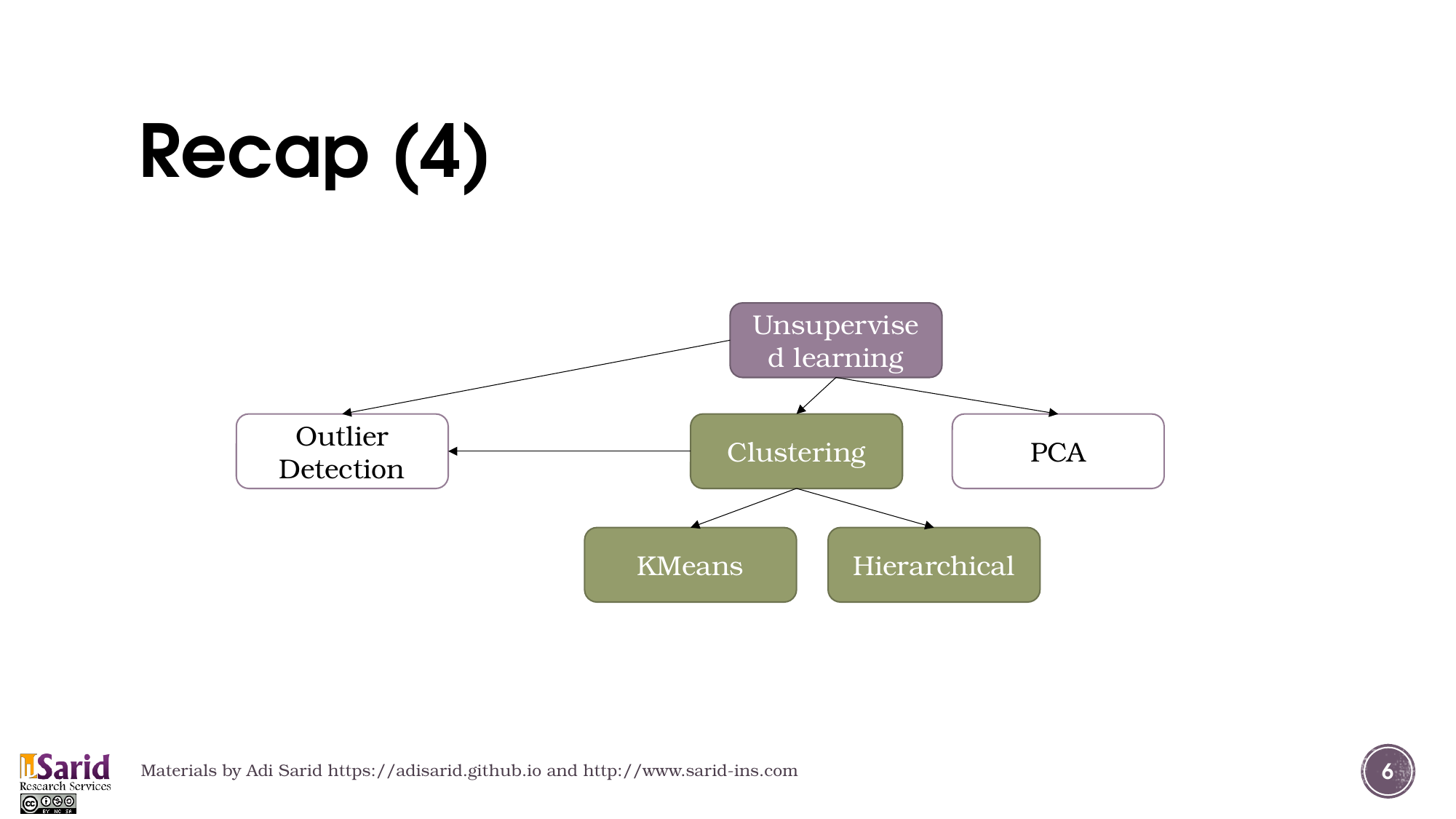

# Recap (4)
Unsupervised learning
Outlier Detection
Clustering
PCA
KMeans
Hierarchical
Materials by Adi Sarid https://adisarid.github.io and http://www.sarid-ins.com
6